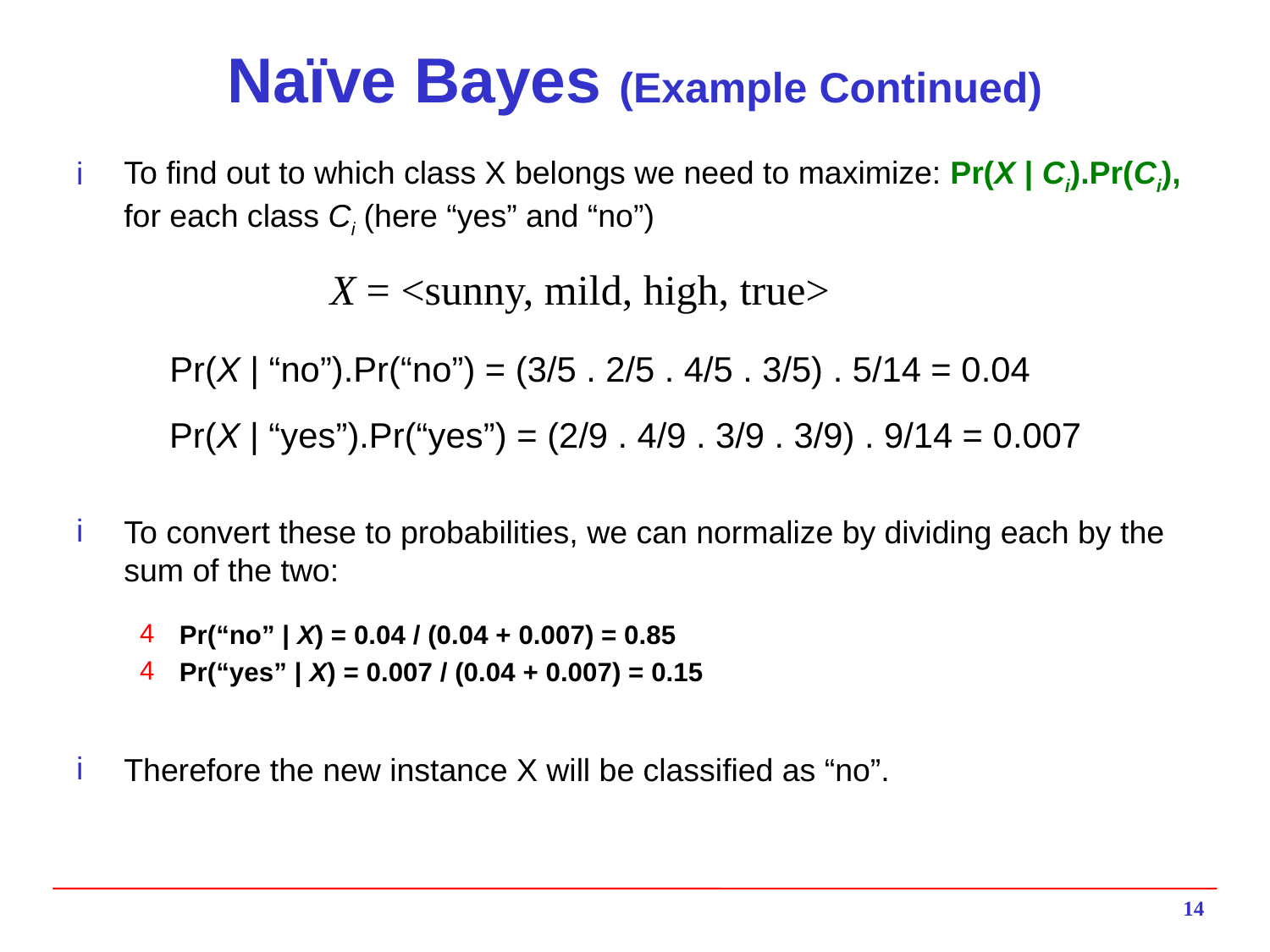

# Naïve Bayes (Example Continued)
To find out to which class X belongs we need to maximize: Pr(X | Ci).Pr(Ci), for each class Ci (here “yes” and “no”)

To convert these to probabilities, we can normalize by dividing each by the sum of the two:

Pr(“no” | X) = 0.04 / (0.04 + 0.007) = 0.85
Pr(“yes” | X) = 0.007 / (0.04 + 0.007) = 0.15

Therefore the new instance X will be classified as “no”.
X = <sunny, mild, high, true>
Pr(X | “no”).Pr(“no”) = (3/5 . 2/5 . 4/5 . 3/5) . 5/14 = 0.04
Pr(X | “yes”).Pr(“yes”) = (2/9 . 4/9 . 3/9 . 3/9) . 9/14 = 0.007
14